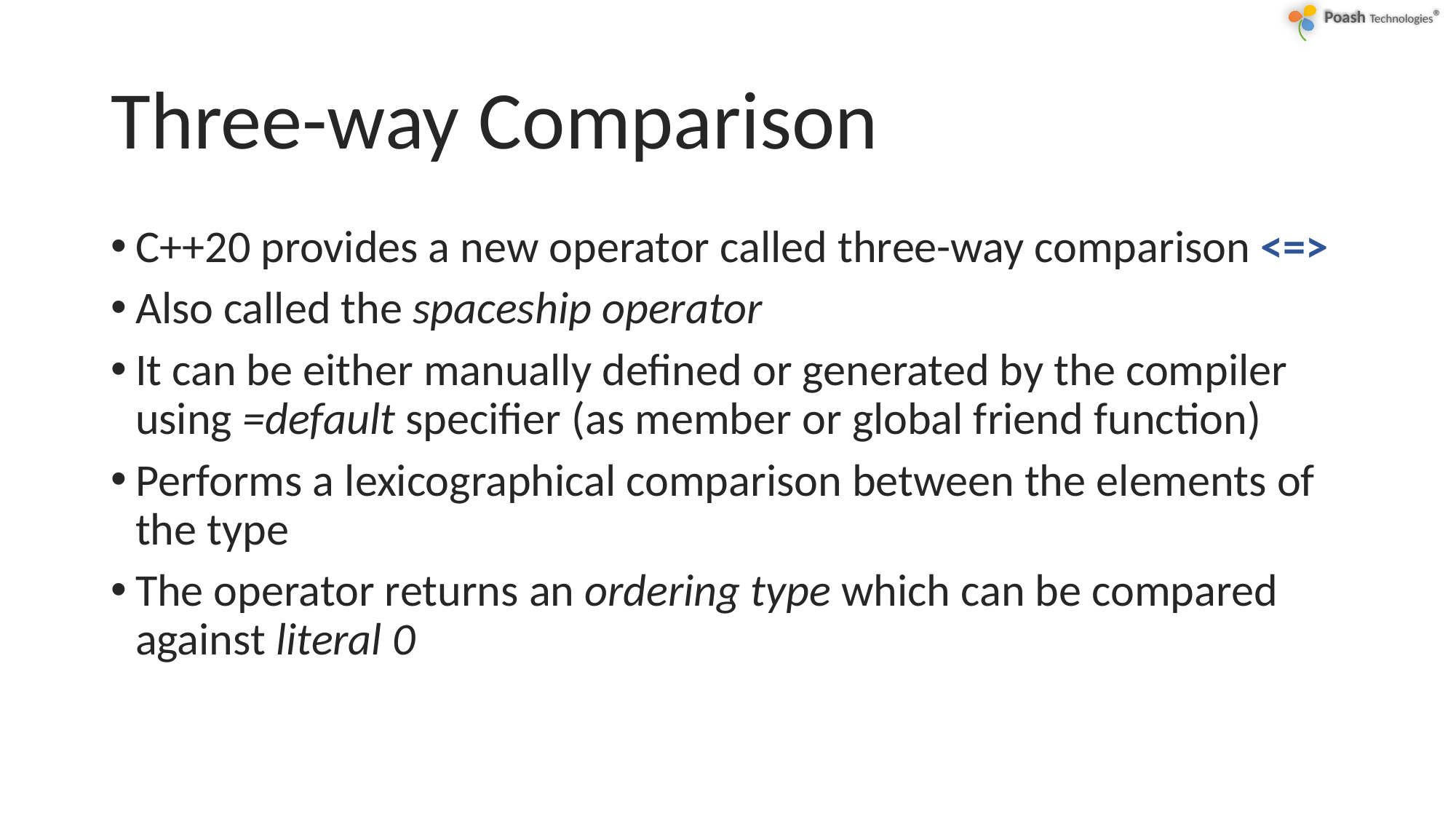

# Three-way Comparison
C++20 provides a new operator called three-way comparison <=>
Also called the spaceship operator
It can be either manually defined or generated by the compiler using =default specifier (as member or global friend function)
Performs a lexicographical comparison between the elements of the type
The operator returns an ordering type which can be compared against literal 0